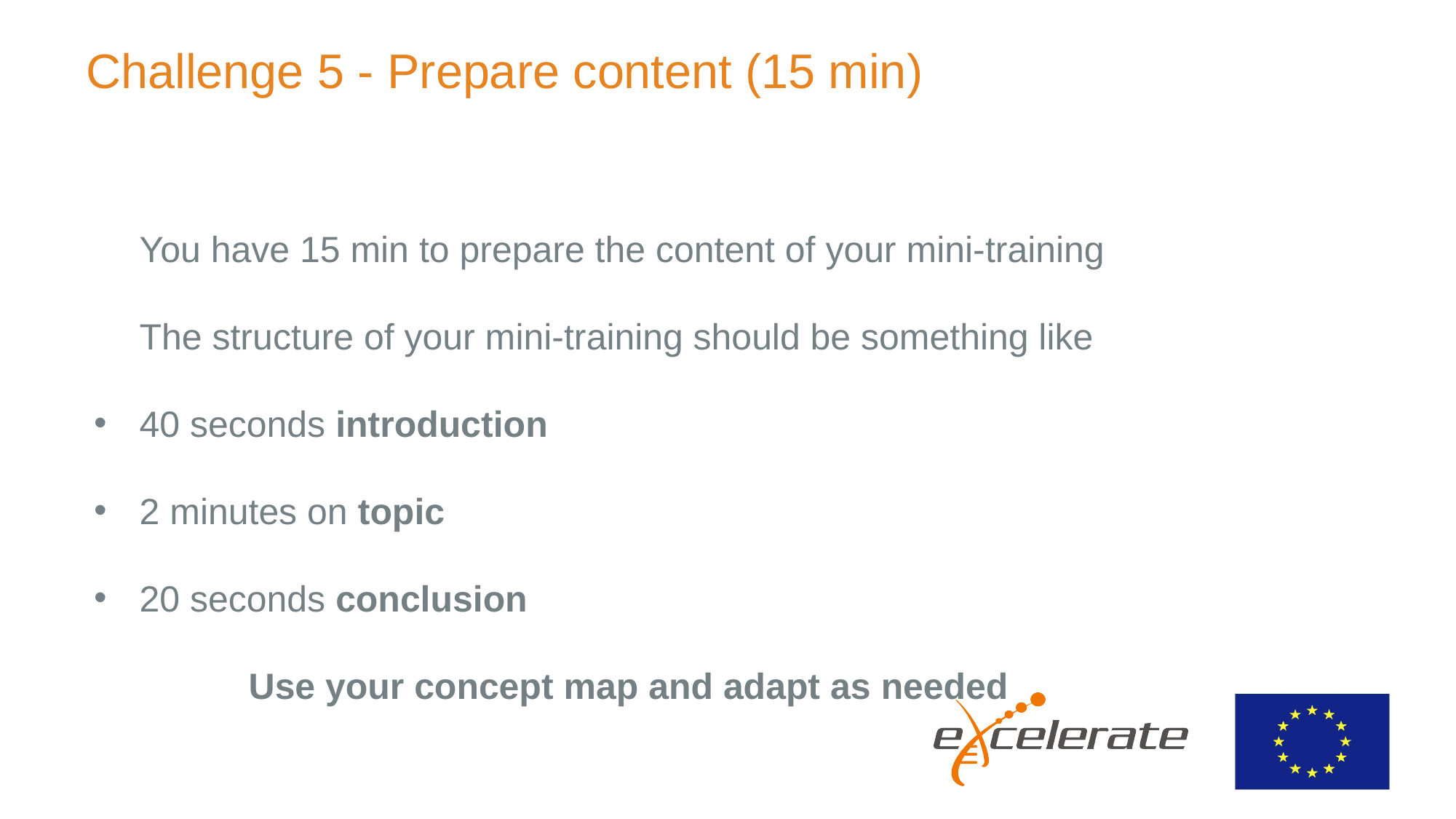

# Challenge 5 - Prepare content (15 min)
You have 15 min to prepare the content of your mini-training
The structure of your mini-training should be something like
40 seconds introduction
2 minutes on topic
20 seconds conclusion
Use your concept map and adapt as needed